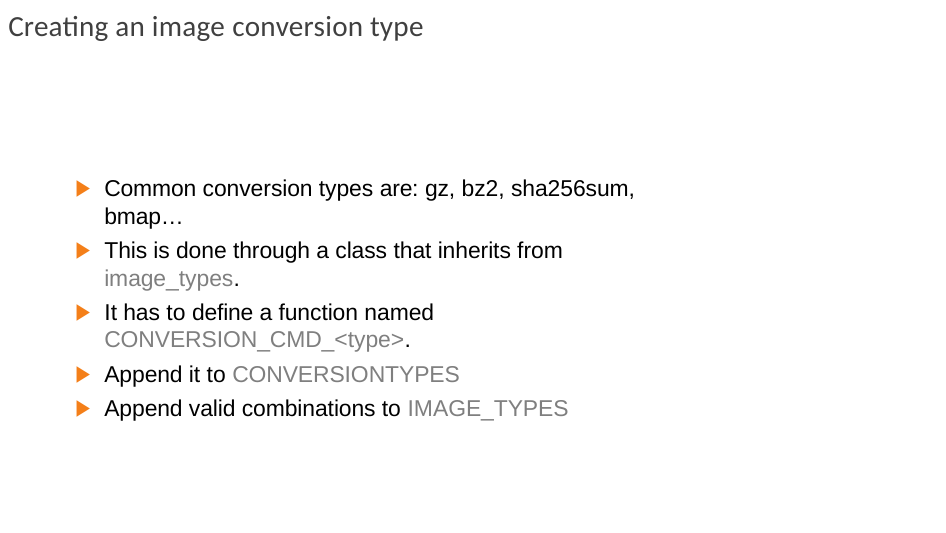

# Creating an image conversion type
Common conversion types are: gz, bz2, sha256sum, bmap…
This is done through a class that inherits from image_types.
It has to define a function named CONVERSION_CMD_<type>.
Append it to CONVERSIONTYPES
Append valid combinations to IMAGE_TYPES
191/300
Remake by Mao Huynh